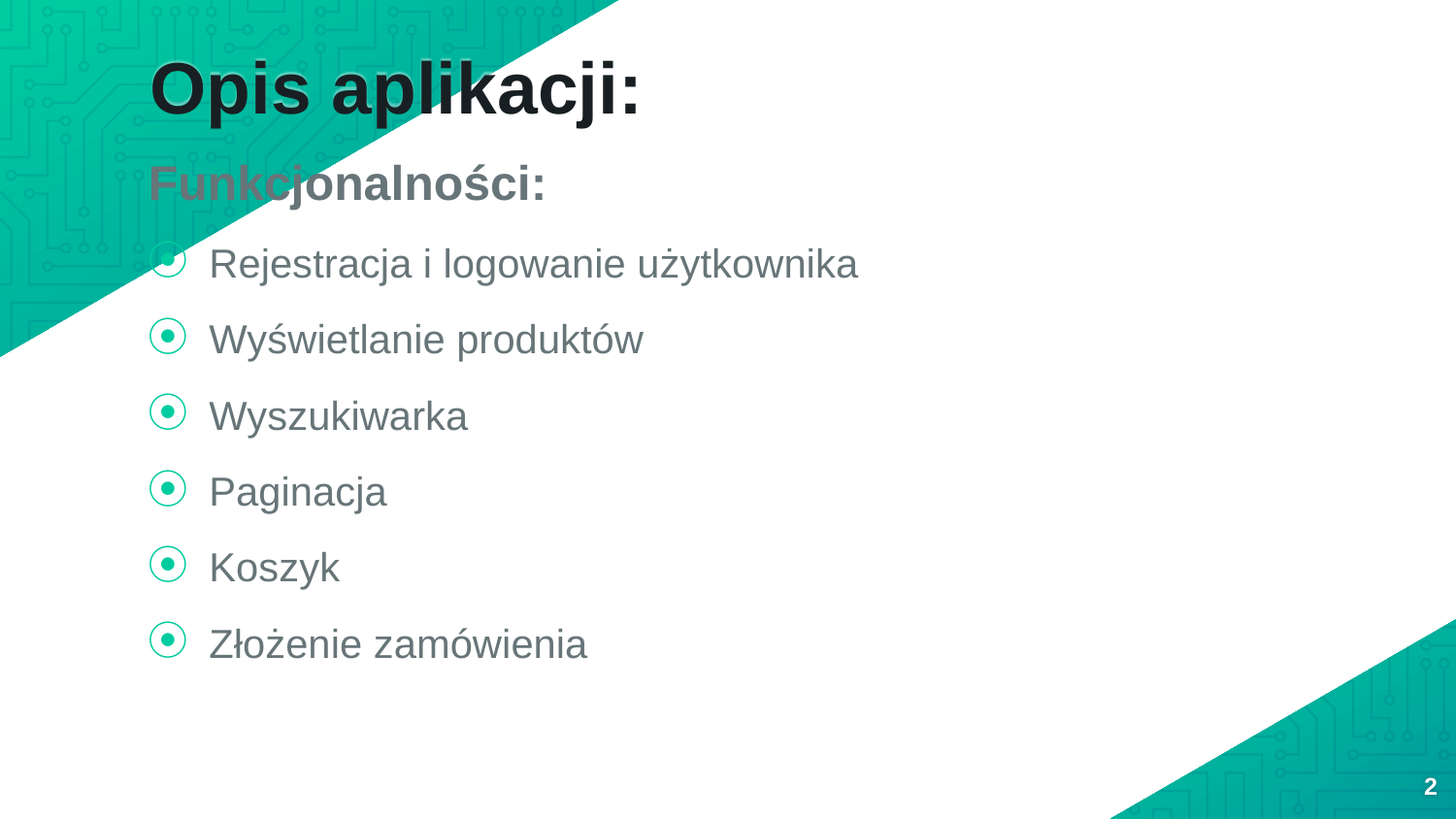

# Opis aplikacji:
Funkcjonalności:
Rejestracja i logowanie użytkownika
Wyświetlanie produktów
Wyszukiwarka
Paginacja
Koszyk
Złożenie zamówienia

2